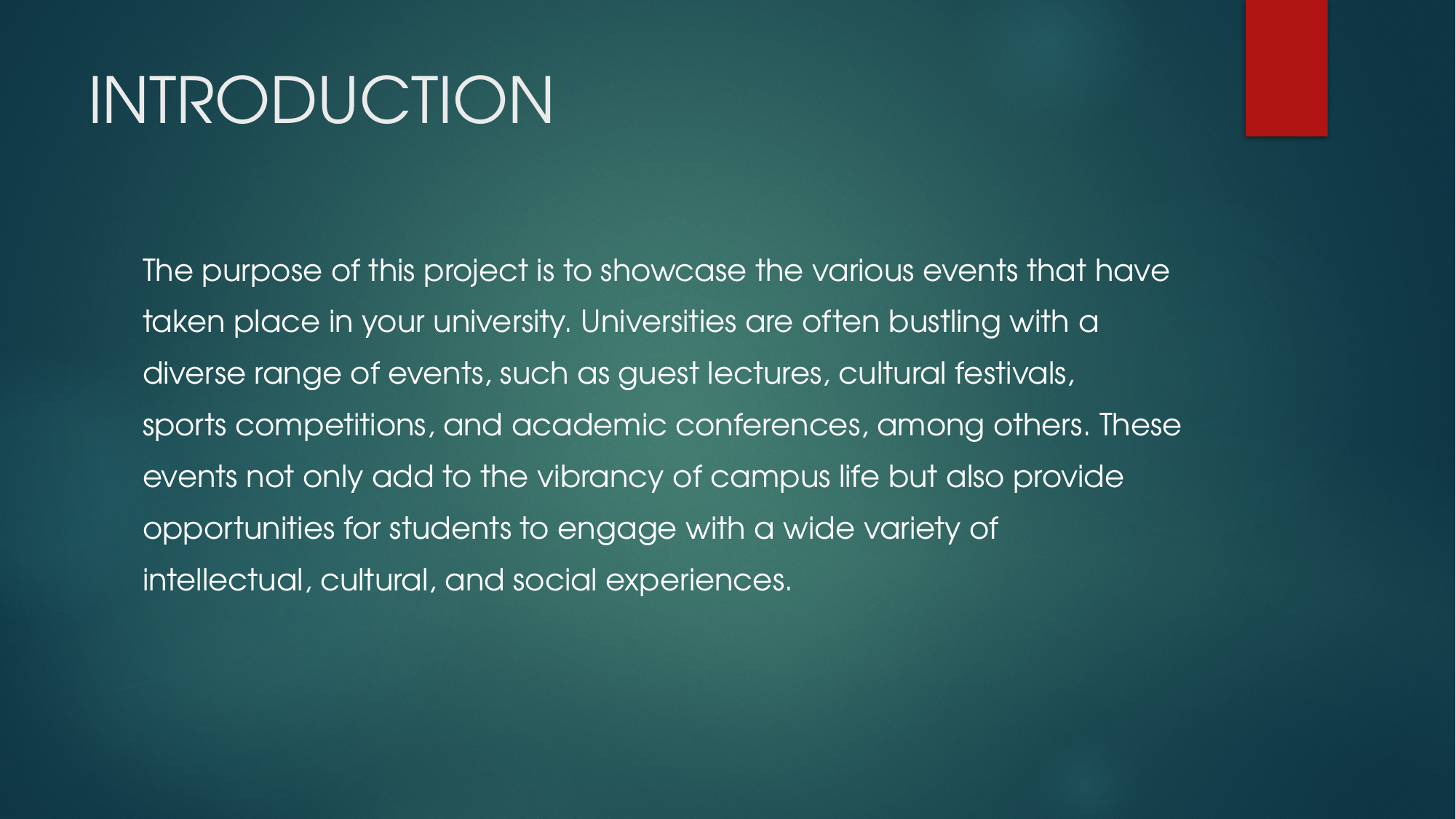

# INTRODUCTION
The purpose of this project is to showcase the various events that have
taken place in your university. Universities are often bustling with a
diverse range of events, such as guest lectures, cultural festivals,
sports competitions, and academic conferences, among others. These
events not only add to the vibrancy of campus life but also provide
opportunities for students to engage with a wide variety of
intellectual, cultural, and social experiences.